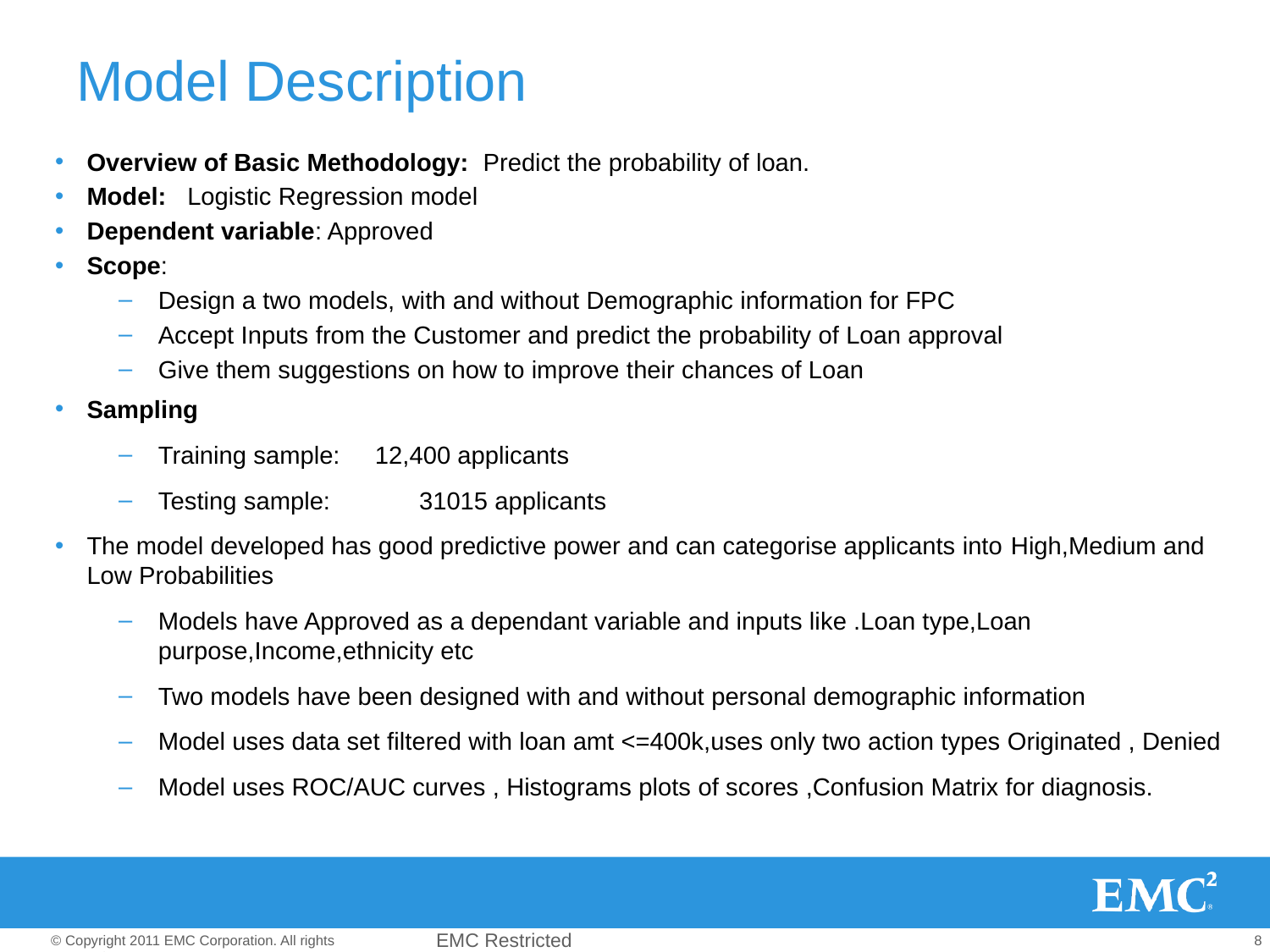

# Model Description
Overview of Basic Methodology:  Predict the probability of loan.
Model:   Logistic Regression model
Dependent variable: Approved
Scope:
Design a two models, with and without Demographic information for FPC
Accept Inputs from the Customer and predict the probability of Loan approval
Give them suggestions on how to improve their chances of Loan
Sampling
Training sample:     12,400 applicants
Testing sample: 	 31015 applicants
The model developed has good predictive power and can categorise applicants into High,Medium and Low Probabilities
Models have Approved as a dependant variable and inputs like .Loan type,Loan purpose,Income,ethnicity etc
Two models have been designed with and without personal demographic information
Model uses data set filtered with loan amt <=400k,uses only two action types Originated , Denied
Model uses ROC/AUC curves , Histograms plots of scores ,Confusion Matrix for diagnosis.